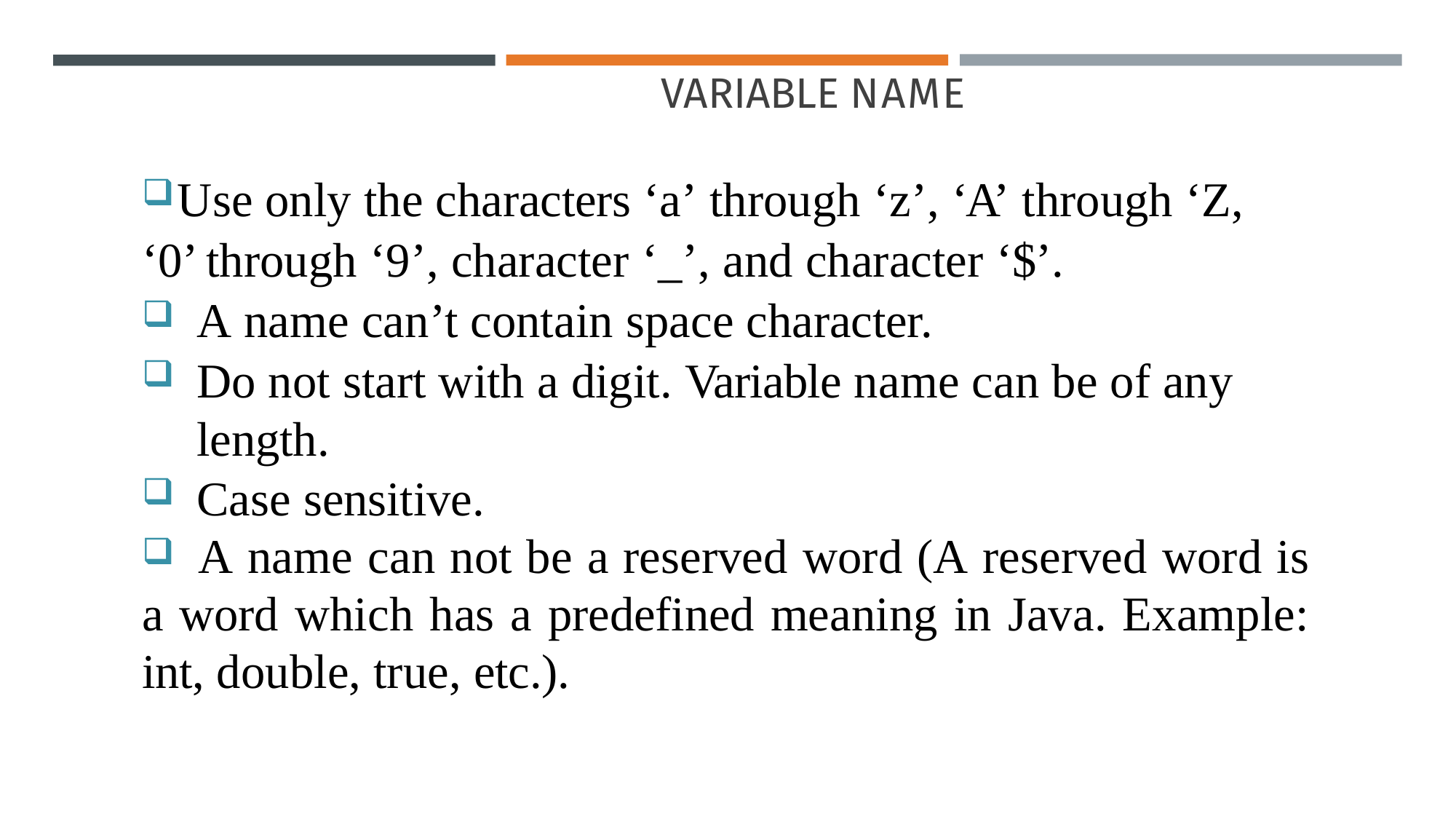

# VARIABLE NAME
	Use only the characters ‘a’ through ‘z’, ‘A’ through ‘Z, ‘0’ through ‘9’, character ‘_’, and character ‘$’.
A name can’t contain space character.
Do not start with a digit. Variable name can be of any length.
Case sensitive.
	A name can not be a reserved word (A reserved word is a word which has a predefined meaning in Java. Example: int, double, true, etc.).